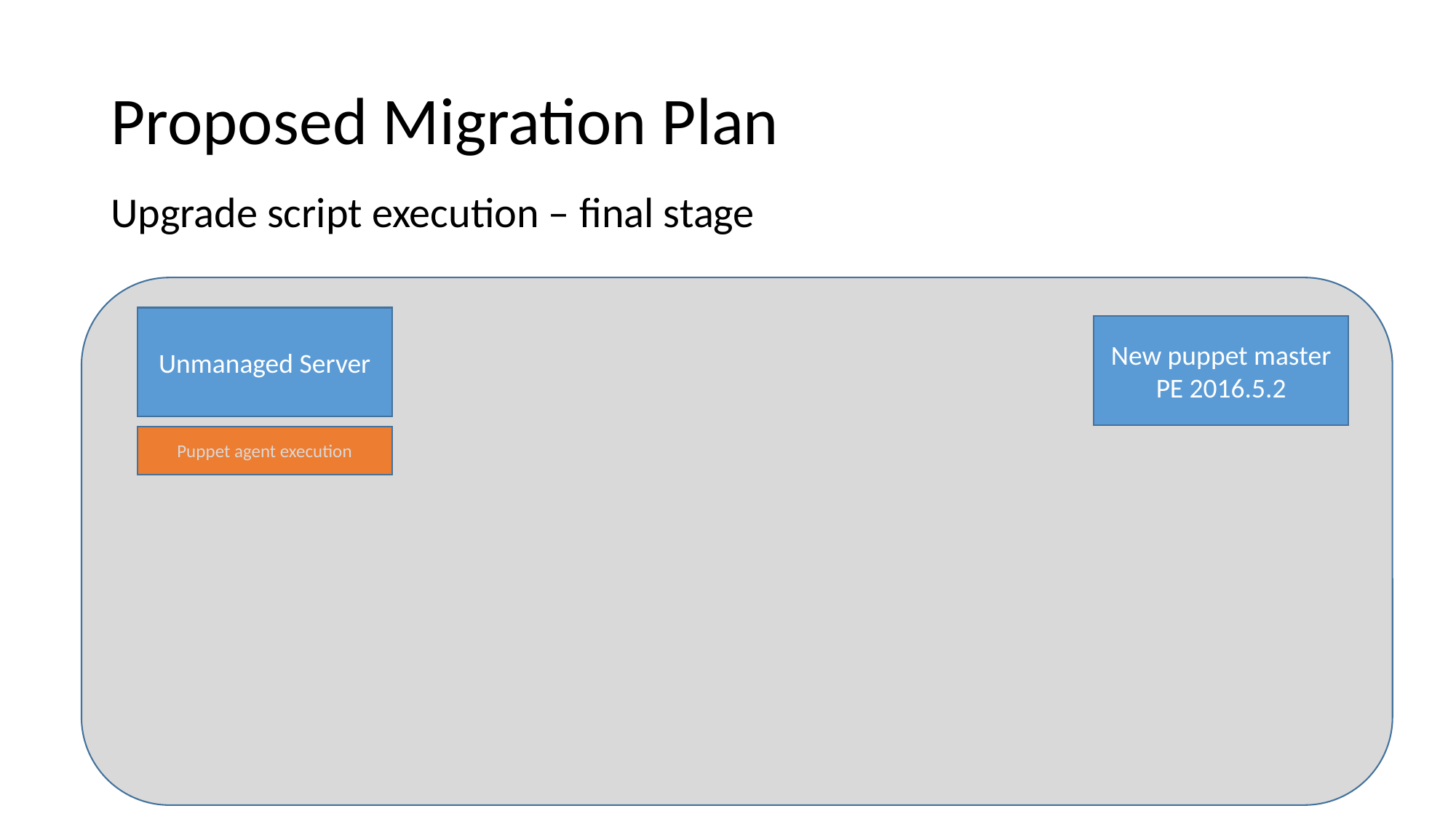

# Proposed Migration Plan
Upgrade script execution – final stage

Unmanaged Server
New puppet master PE 2016.5.2
Puppet agent execution